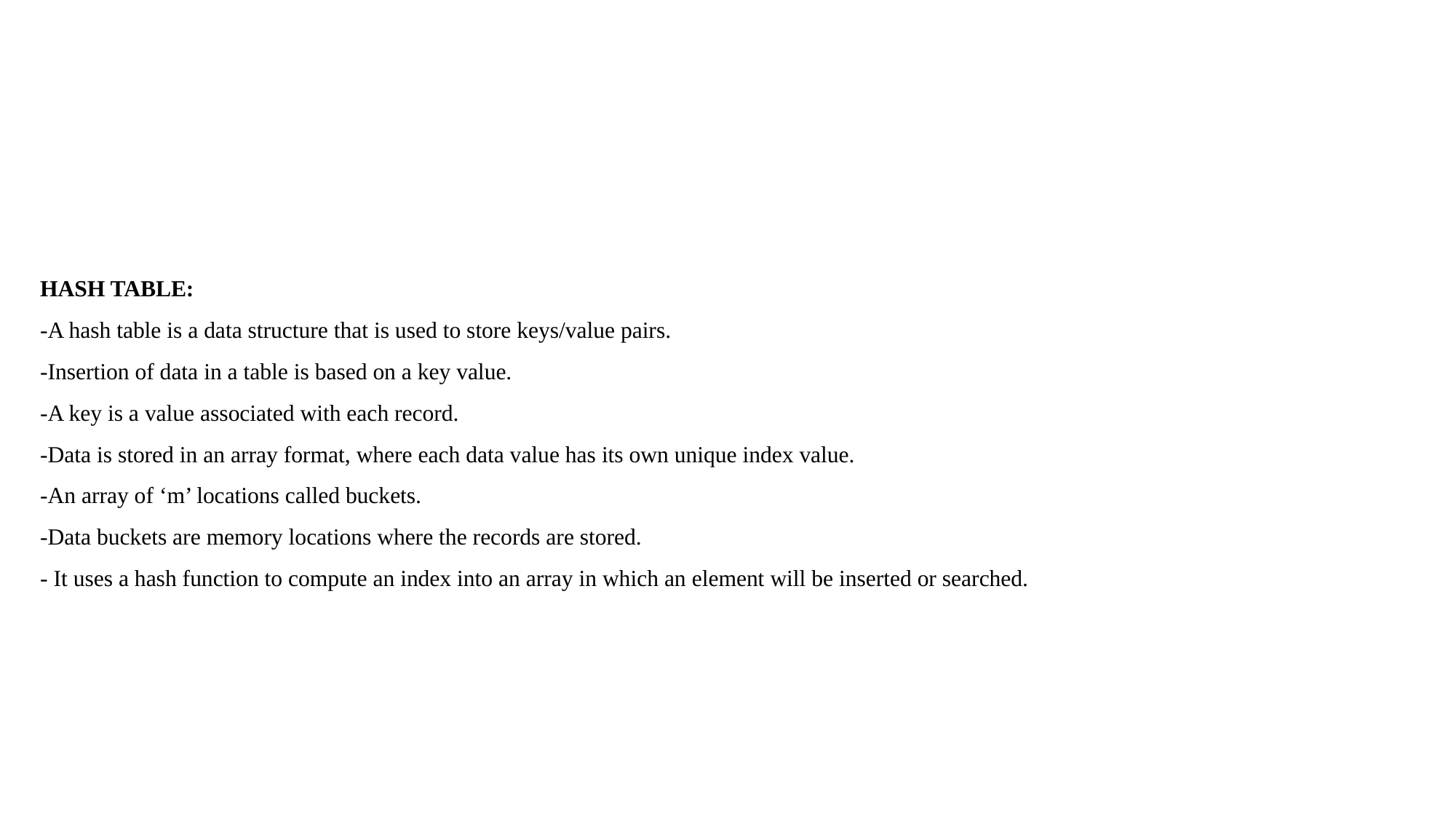

# HASH TABLE: -A hash table is a data structure that is used to store keys/value pairs. -Insertion of data in a table is based on a key value. -A key is a value associated with each record. -Data is stored in an array format, where each data value has its own unique index value. -An array of ‘m’ locations called buckets. -Data buckets are memory locations where the records are stored. - It uses a hash function to compute an index into an array in which an element will be inserted or searched.